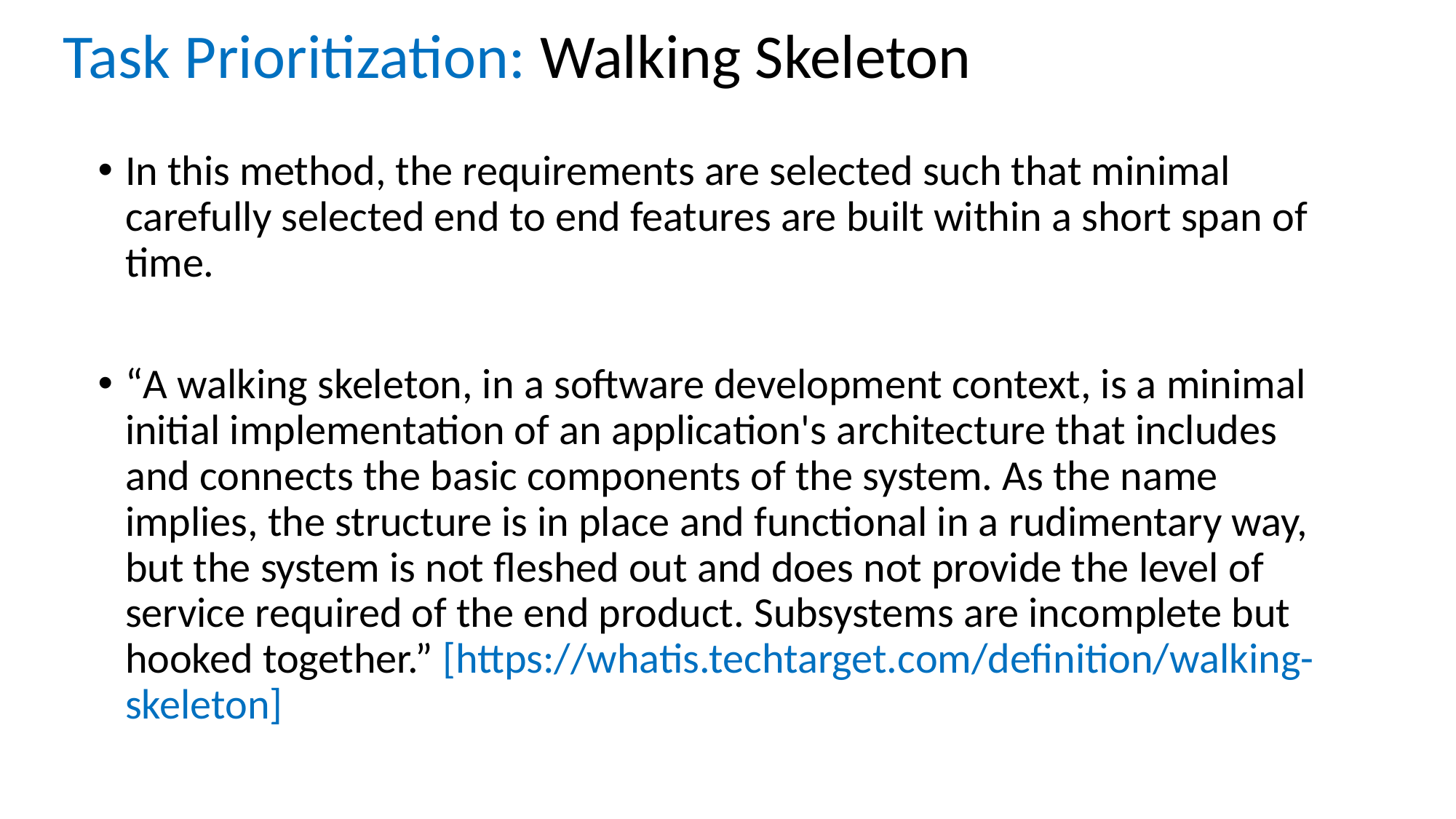

# Task Prioritization: Walking Skeleton
In this method, the requirements are selected such that minimal carefully selected end to end features are built within a short span of time.

“A walking skeleton, in a software development context, is a minimal initial implementation of an application's architecture that includes and connects the basic components of the system. As the name implies, the structure is in place and functional in a rudimentary way, but the system is not fleshed out and does not provide the level of service required of the end product. Subsystems are incomplete but hooked together.” [https://whatis.techtarget.com/definition/walking-skeleton]